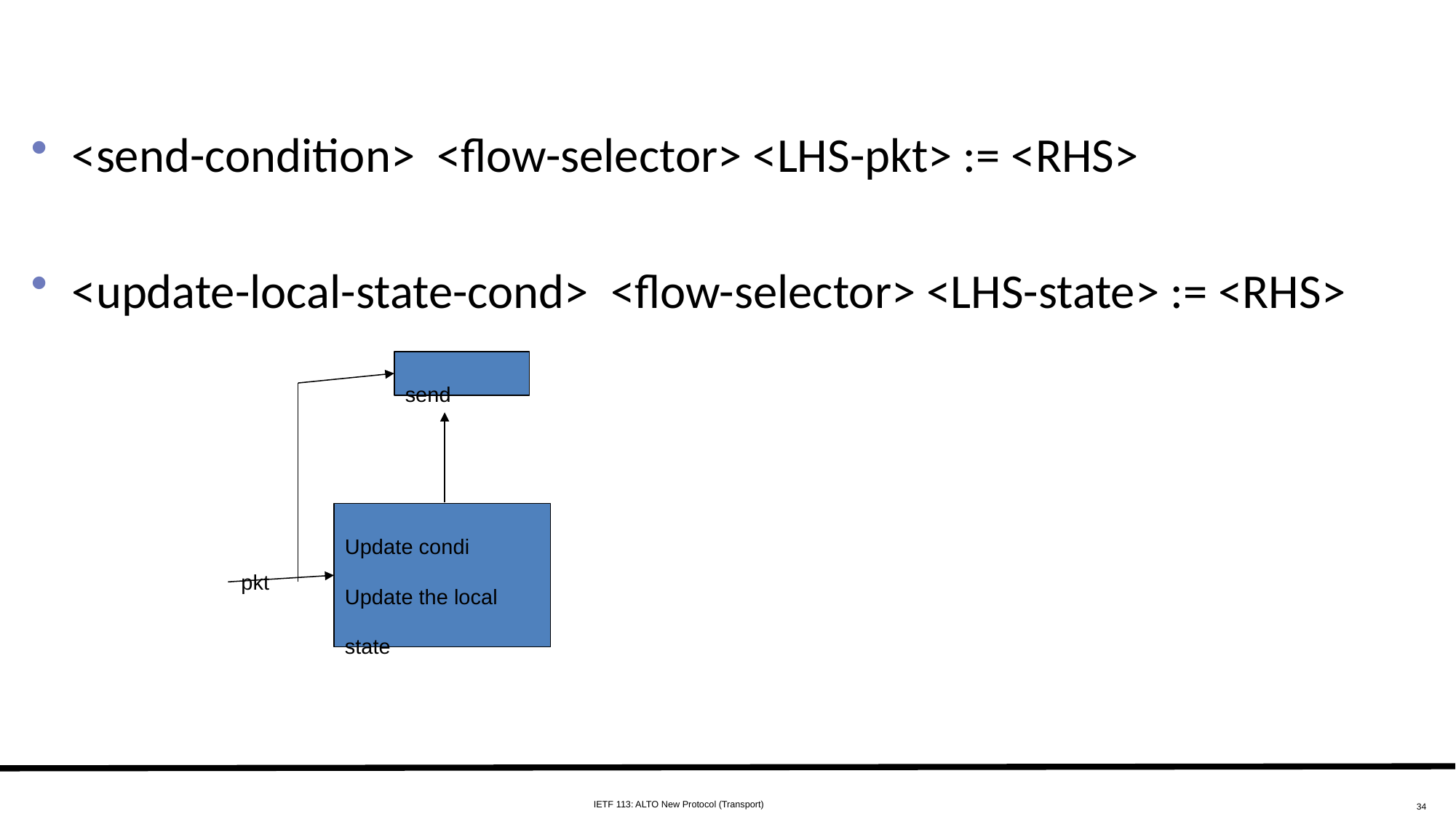

#
<send-condition>  <flow-selector> <LHS-pkt> := <RHS>

<update-local-state-cond>  <flow-selector> <LHS-state> := <RHS>

send
Update condi
Update the local state
pkt